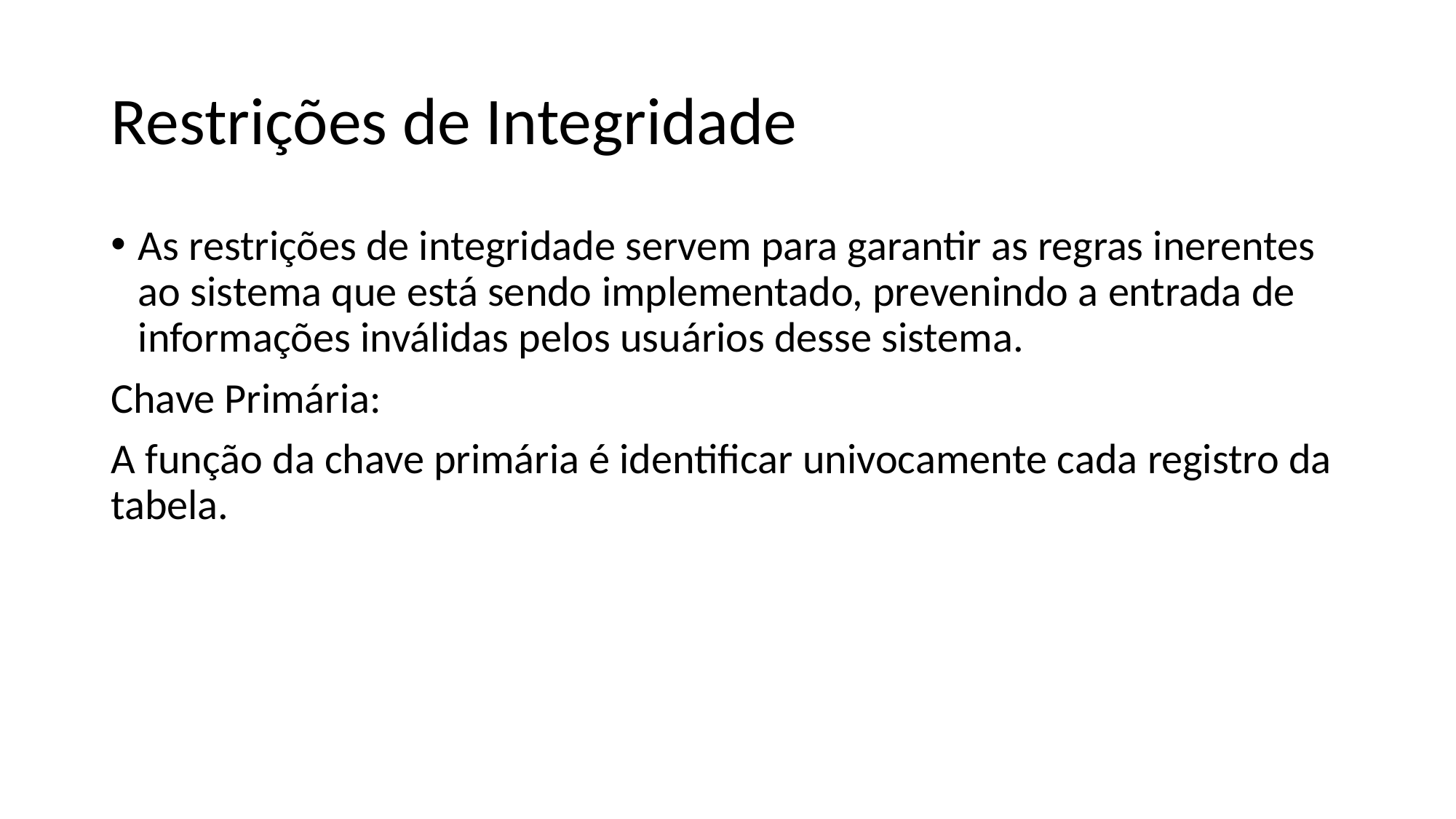

# Restrições de Integridade
As restrições de integridade servem para garantir as regras inerentes ao sistema que está sendo implementado, prevenindo a entrada de informações inválidas pelos usuários desse sistema.
Chave Primária:
A função da chave primária é identificar univocamente cada registro da tabela.